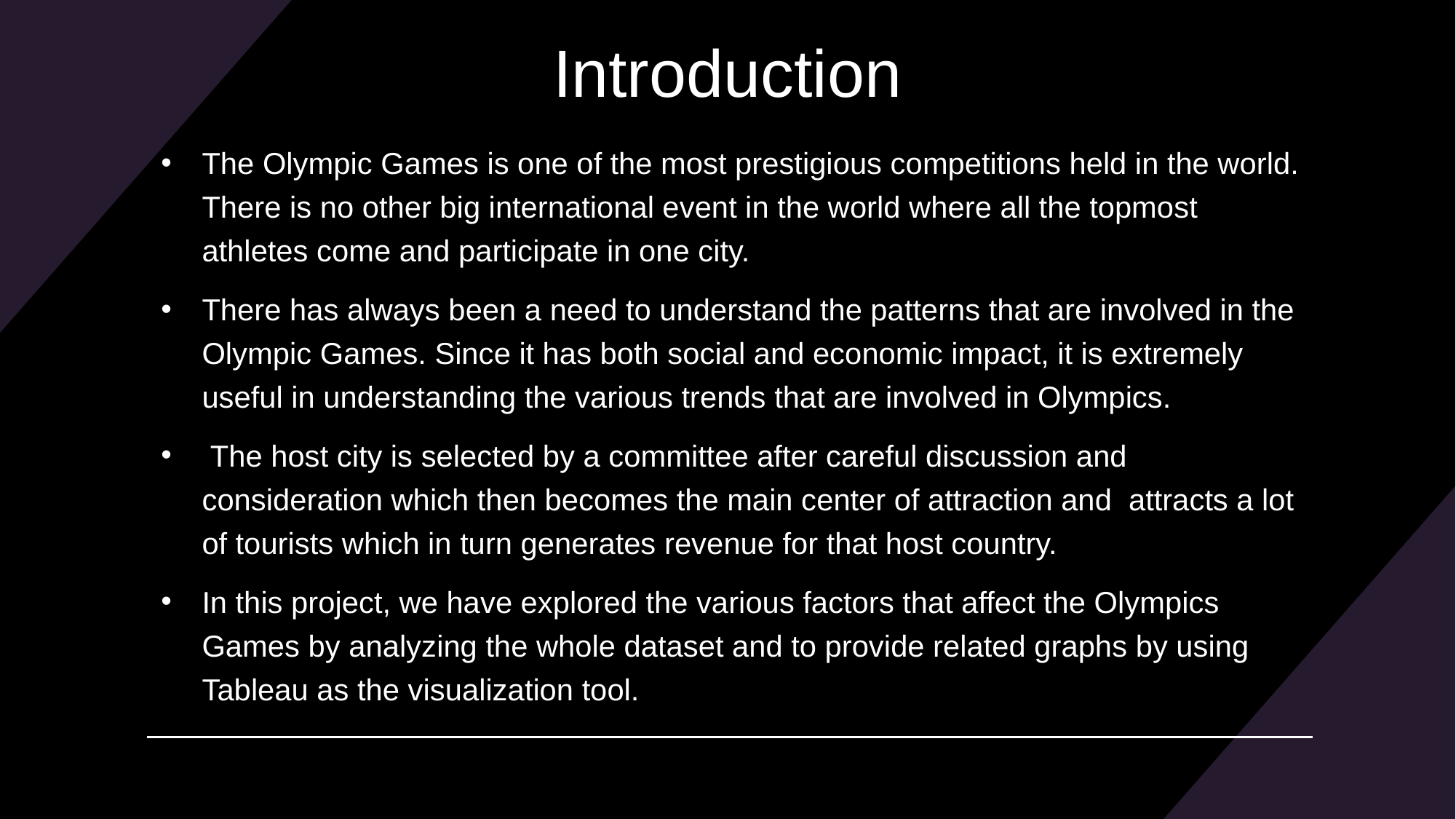

# Introduction
The Olympic Games is one of the most prestigious competitions held in the world. There is no other big international event in the world where all the topmost athletes come and participate in one city.
There has always been a need to understand the patterns that are involved in the Olympic Games. Since it has both social and economic impact, it is extremely useful in understanding the various trends that are involved in Olympics.
 The host city is selected by a committee after careful discussion and consideration which then becomes the main center of attraction and  attracts a lot of tourists which in turn generates revenue for that host country.
In this project, we have explored the various factors that affect the Olympics Games by analyzing the whole dataset and to provide related graphs by using Tableau as the visualization tool.